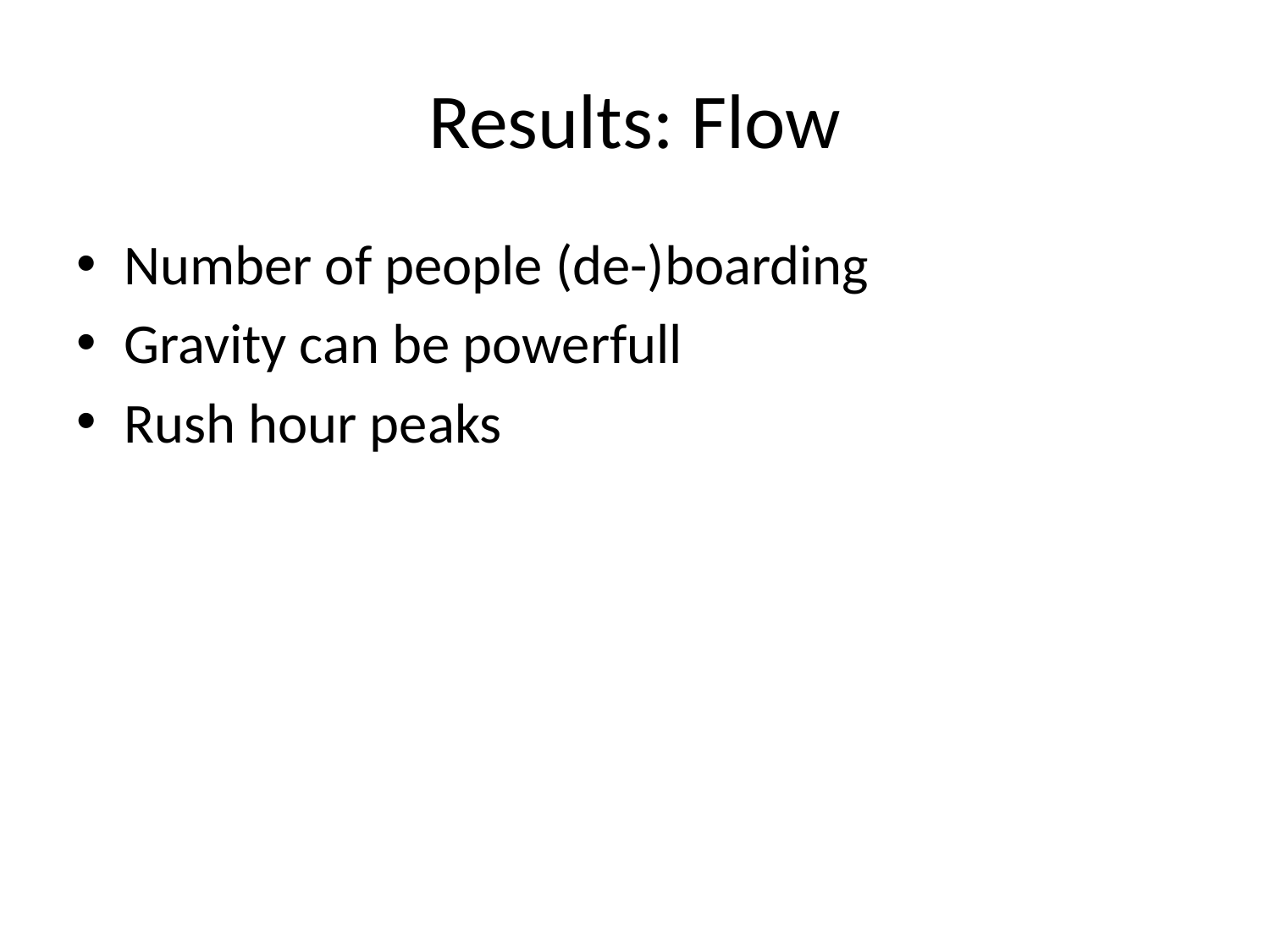

# Results: Flow
Number of people (de-)boarding
Gravity can be powerfull
Rush hour peaks